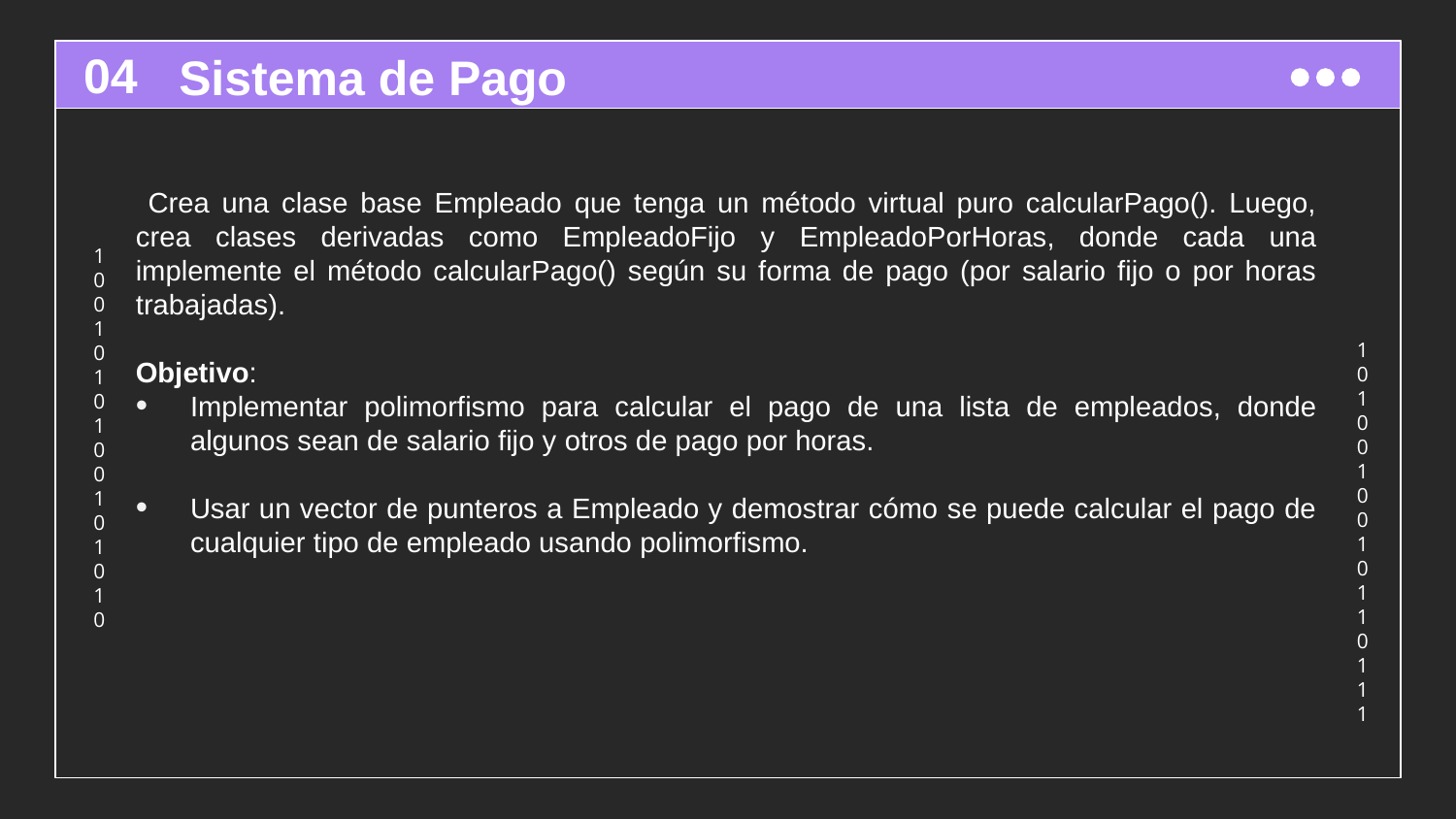

# Sistema de Pago
04
 Crea una clase base Empleado que tenga un método virtual puro calcularPago(). Luego, crea clases derivadas como EmpleadoFijo y EmpleadoPorHoras, donde cada una implemente el método calcularPago() según su forma de pago (por salario fijo o por horas trabajadas).

Objetivo:
Implementar polimorfismo para calcular el pago de una lista de empleados, donde algunos sean de salario fijo y otros de pago por horas.

Usar un vector de punteros a Empleado y demostrar cómo se puede calcular el pago de cualquier tipo de empleado usando polimorfismo.